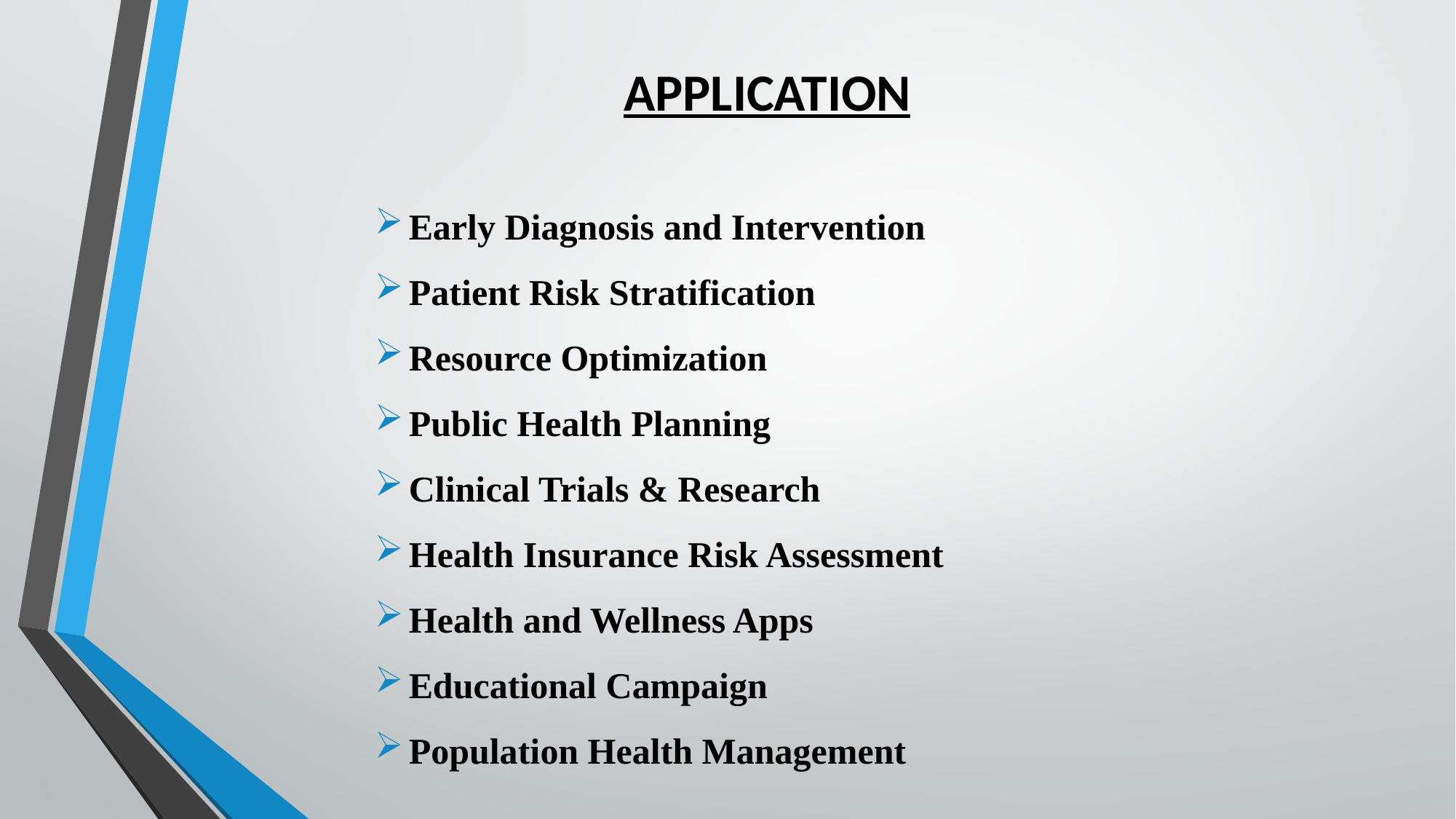

# APPLICATION
Early Diagnosis and Intervention
Patient Risk Stratification
Resource Optimization
Public Health Planning
Clinical Trials & Research
Health Insurance Risk Assessment
Health and Wellness Apps
Educational Campaign
Population Health Management